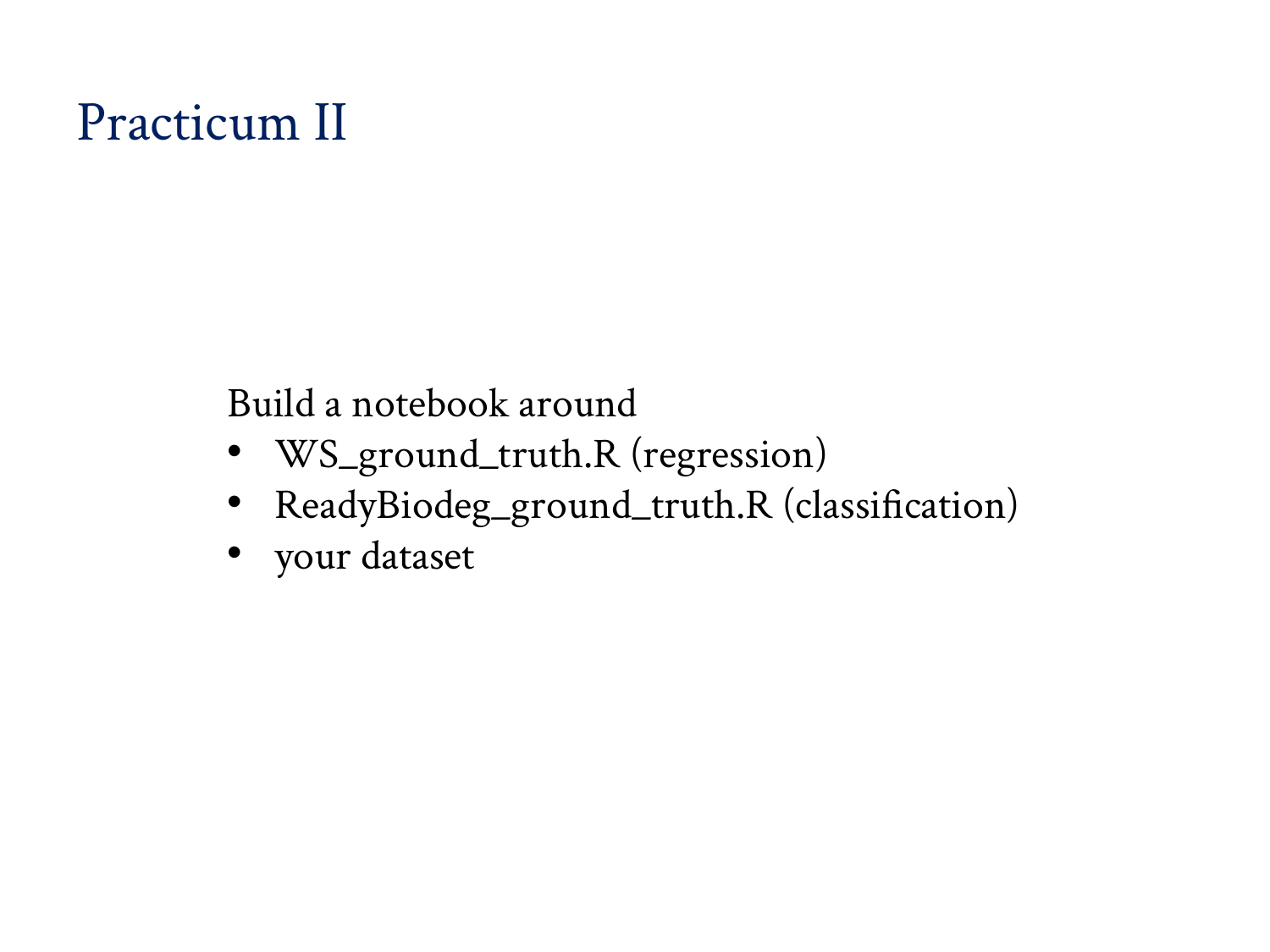

# Practicum II
Build a notebook around
WS_ground_truth.R (regression)
ReadyBiodeg_ground_truth.R (classification)
your dataset